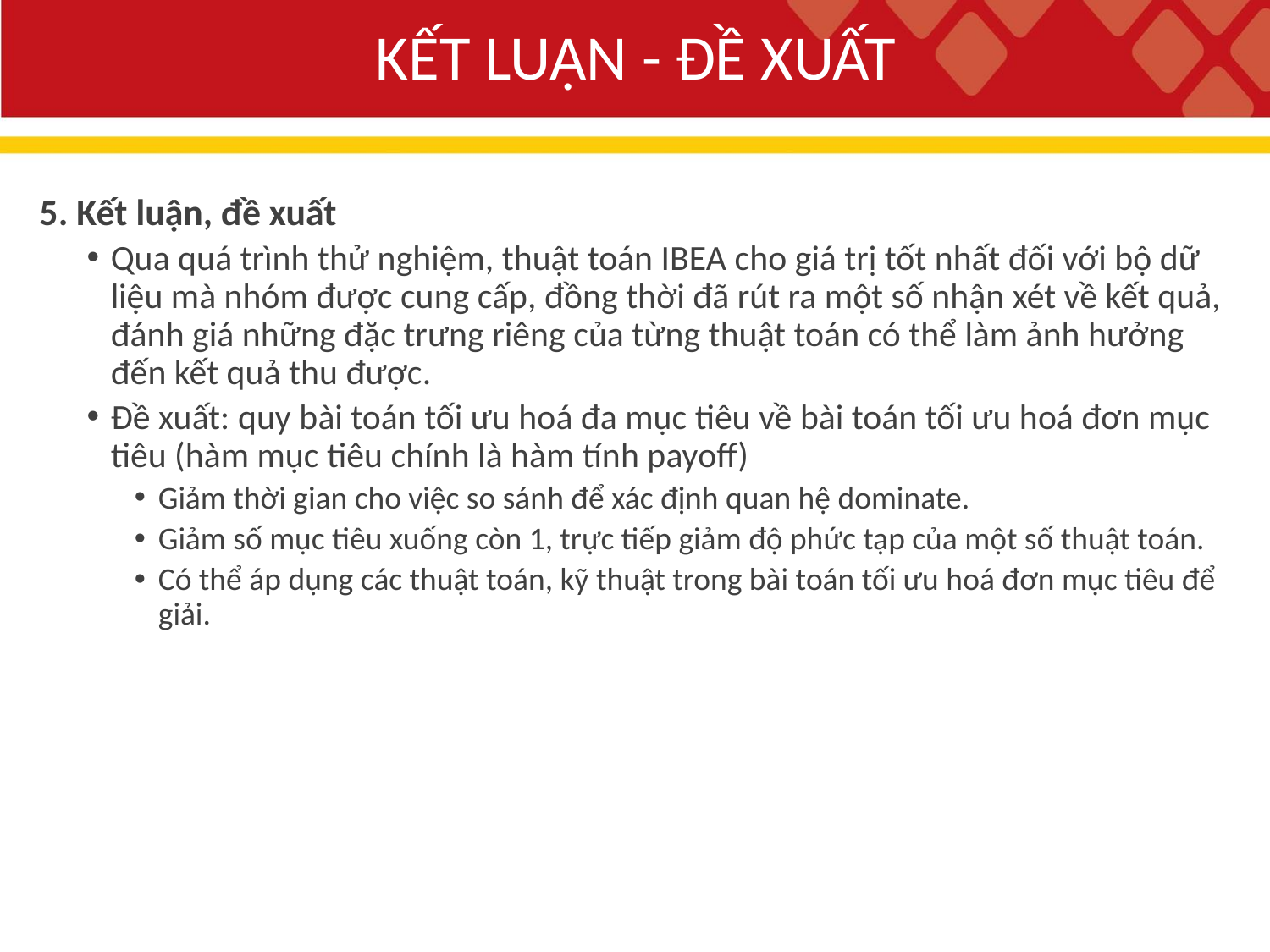

# KẾT LUẬN - ĐỀ XUẤT
5. Kết luận, đề xuất
Qua quá trình thử nghiệm, thuật toán IBEA cho giá trị tốt nhất đối với bộ dữ liệu mà nhóm được cung cấp, đồng thời đã rút ra một số nhận xét về kết quả, đánh giá những đặc trưng riêng của từng thuật toán có thể làm ảnh hưởng đến kết quả thu được.
Đề xuất: quy bài toán tối ưu hoá đa mục tiêu về bài toán tối ưu hoá đơn mục tiêu (hàm mục tiêu chính là hàm tính payoff)
Giảm thời gian cho việc so sánh để xác định quan hệ dominate.
Giảm số mục tiêu xuống còn 1, trực tiếp giảm độ phức tạp của một số thuật toán.
Có thể áp dụng các thuật toán, kỹ thuật trong bài toán tối ưu hoá đơn mục tiêu để giải.